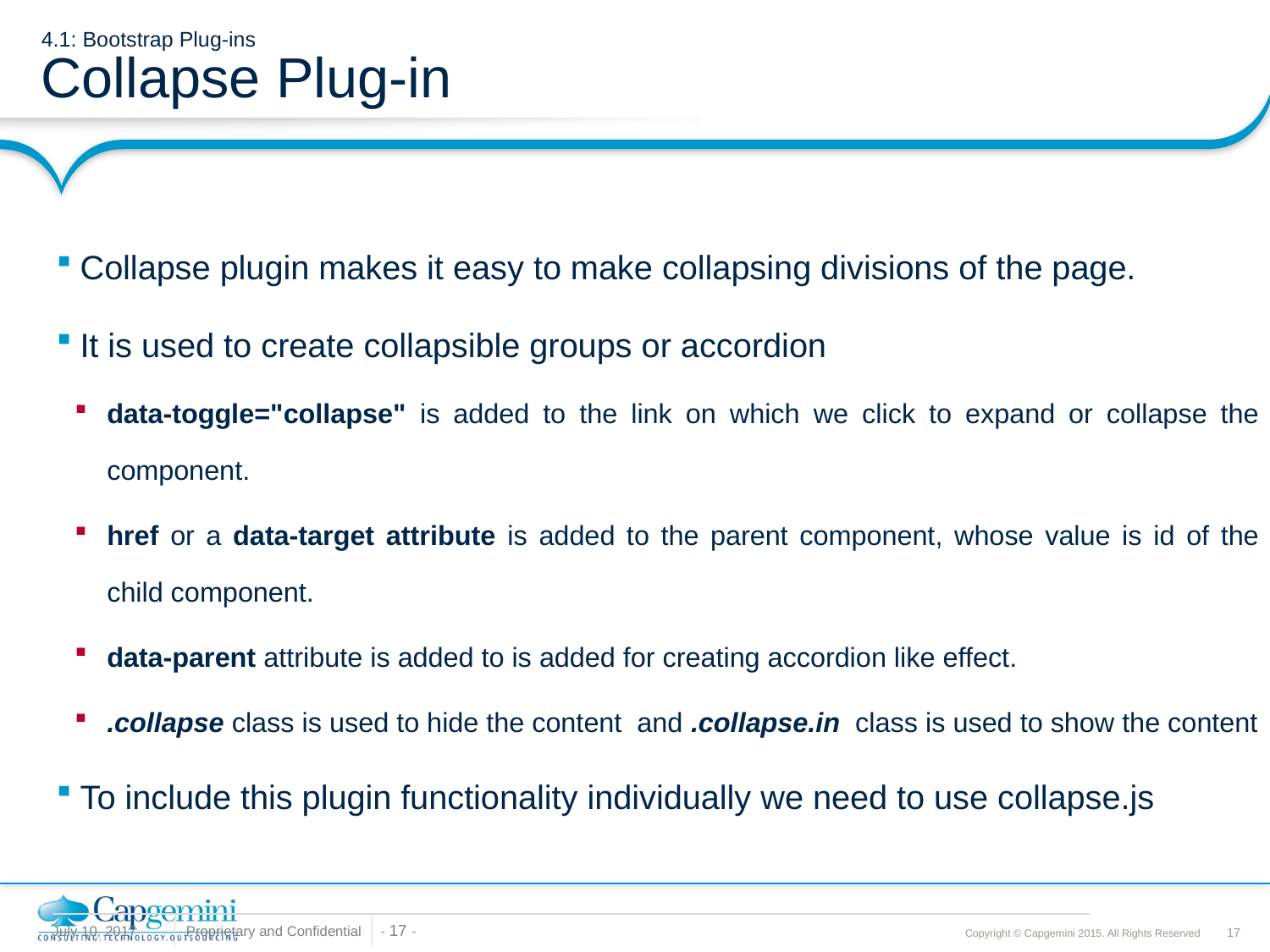

# 4.1: Bootstrap Plug-ins Collapse Plug-in
Collapse plugin makes it easy to make collapsing divisions of the page.
It is used to create collapsible groups or accordion
data-toggle="collapse" is added to the link on which we click to expand or collapse the component.
href or a data-target attribute is added to the parent component, whose value is id of the child component.
data-parent attribute is added to is added for creating accordion like effect.
.collapse class is used to hide the content  and .collapse.in  class is used to show the content
To include this plugin functionality individually we need to use collapse.js